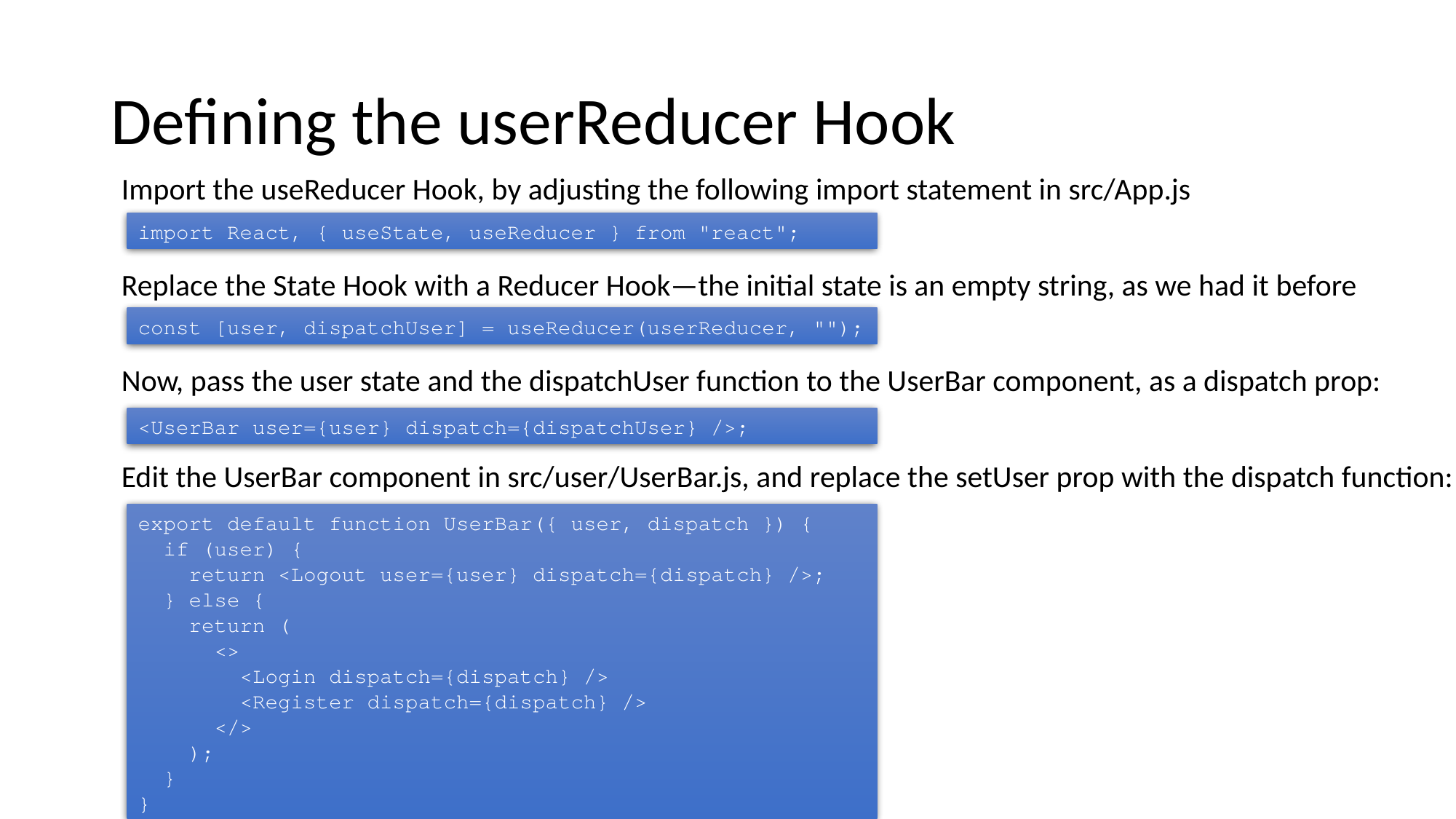

# Defining the userReducer Hook
Import the useReducer Hook, by adjusting the following import statement in src/App.js

Replace the State Hook with a Reducer Hook—the initial state is an empty string, as we had it before

Now, pass the user state and the dispatchUser function to the UserBar component, as a dispatch prop:

Edit the UserBar component in src/user/UserBar.js, and replace the setUser prop with the dispatch function:

import React, { useState, useReducer } from "react";
const [user, dispatchUser] = useReducer(userReducer, "");
<UserBar user={user} dispatch={dispatchUser} />;
export default function UserBar({ user, dispatch }) {
  if (user) {
    return <Logout user={user} dispatch={dispatch} />;
  } else {
    return (
      <>
        <Login dispatch={dispatch} />
        <Register dispatch={dispatch} />
      </>
    );
  }
}